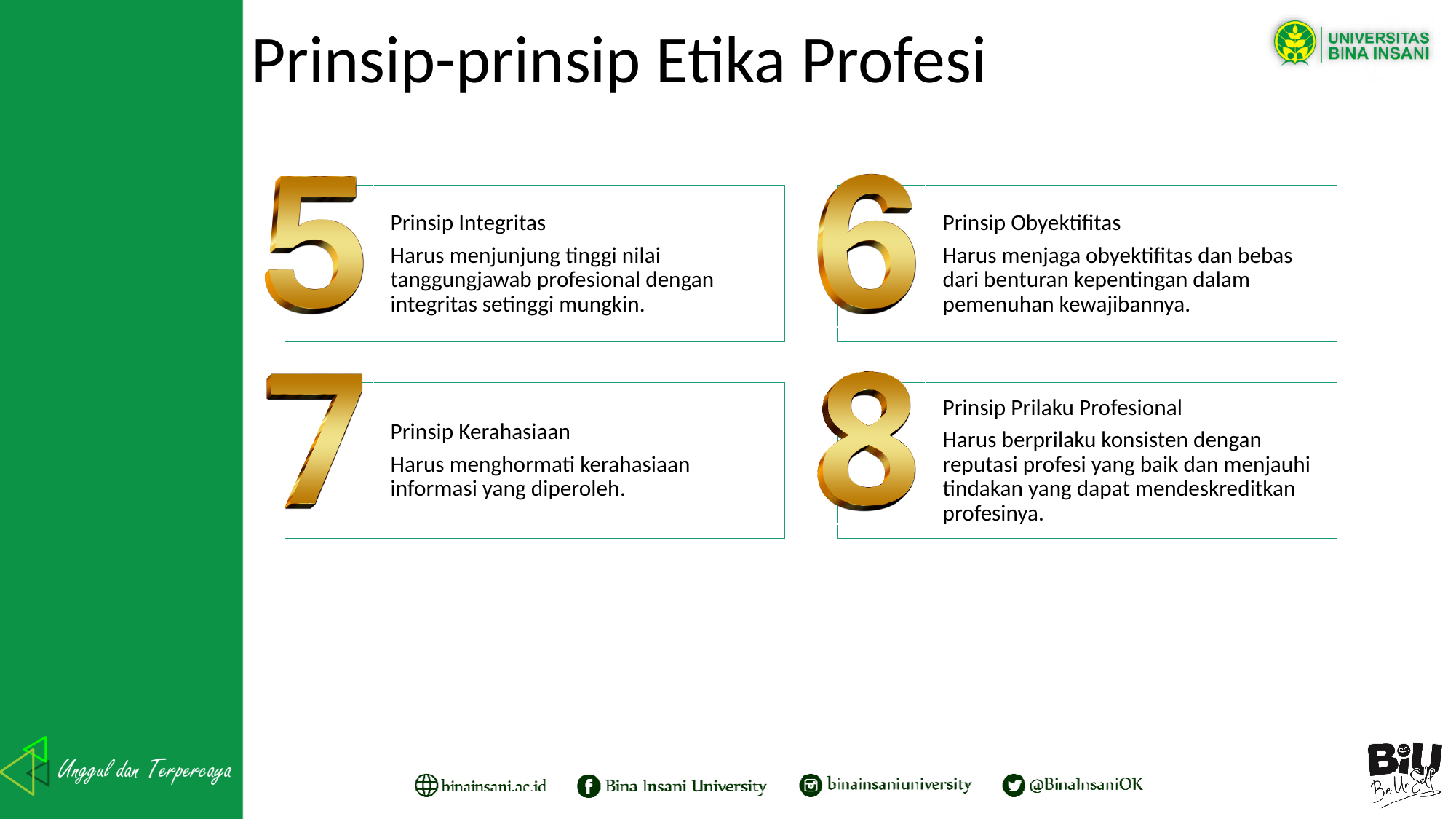

# Prinsip-prinsip Etika Profesi
Prinsip Integritas
Harus menjunjung tinggi nilai tanggungjawab profesional dengan integritas setinggi mungkin.
Prinsip Obyektifitas
Harus menjaga obyektifitas dan bebas dari benturan kepentingan dalam pemenuhan kewajibannya.
Prinsip Kerahasiaan
Harus menghormati kerahasiaan informasi yang diperoleh.
Prinsip Prilaku Profesional
Harus berprilaku konsisten dengan reputasi profesi yang baik dan menjauhi tindakan yang dapat mendeskreditkan profesinya.